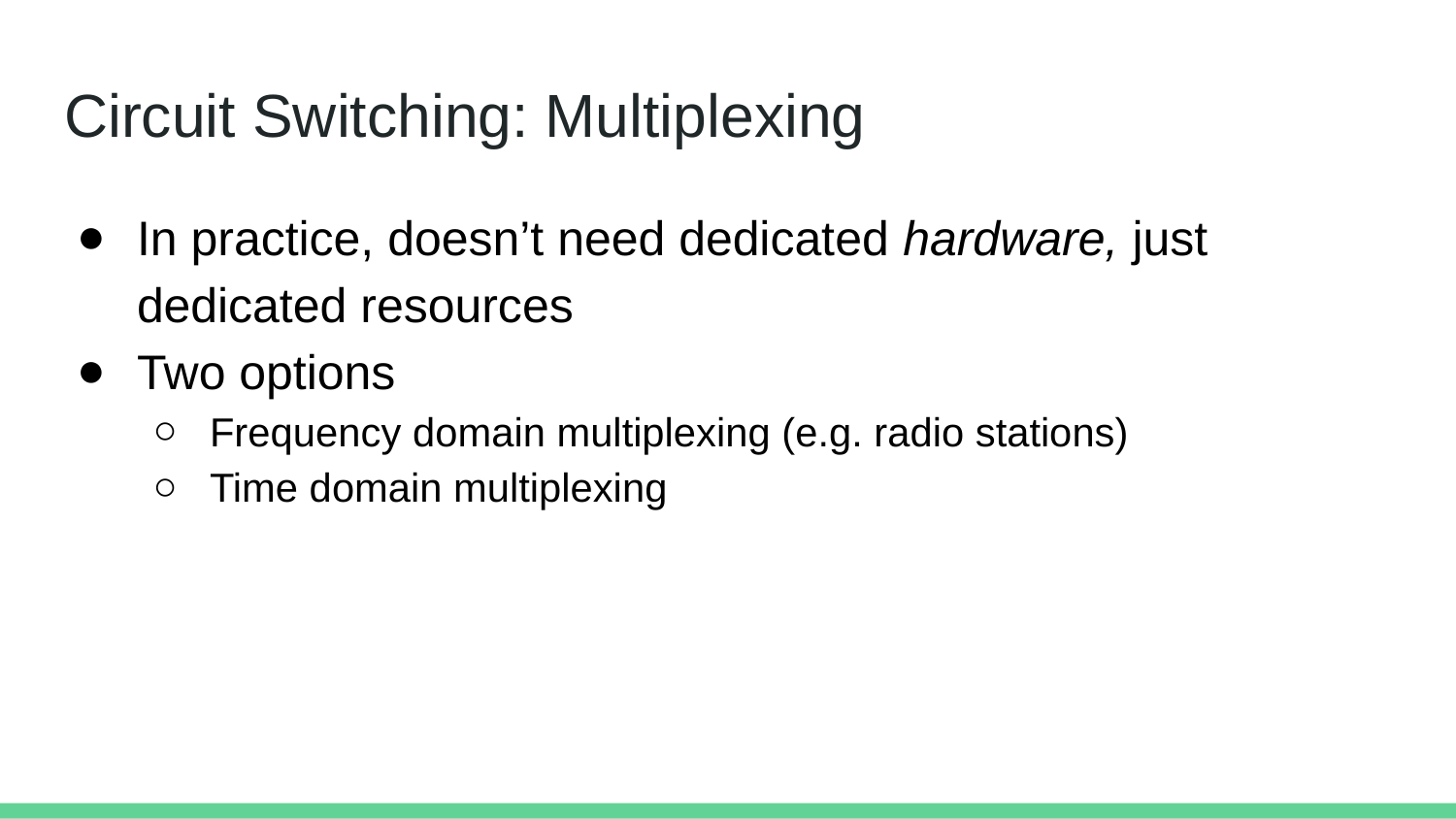

# Circuit Switching: Multiplexing
In practice, doesn’t need dedicated hardware, just dedicated resources
Two options
Frequency domain multiplexing (e.g. radio stations)
Time domain multiplexing